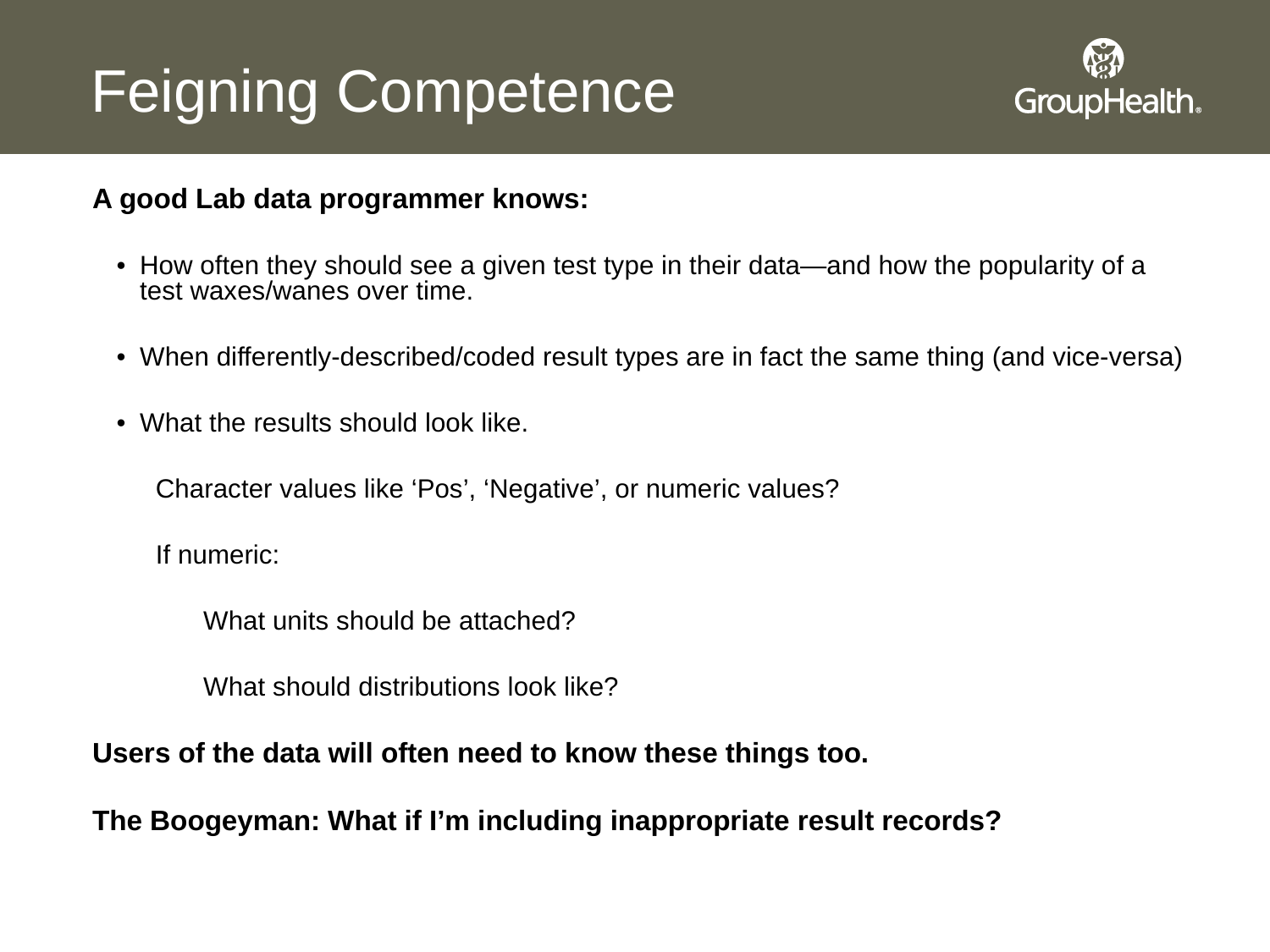

# Feigning Competence
A good Lab data programmer knows:
How often they should see a given test type in their data—and how the popularity of a test waxes/wanes over time.
When differently-described/coded result types are in fact the same thing (and vice-versa)
What the results should look like.
Character values like ‘Pos’, ‘Negative’, or numeric values?
If numeric:
What units should be attached?
What should distributions look like?
Users of the data will often need to know these things too.
The Boogeyman: What if I’m including inappropriate result records?